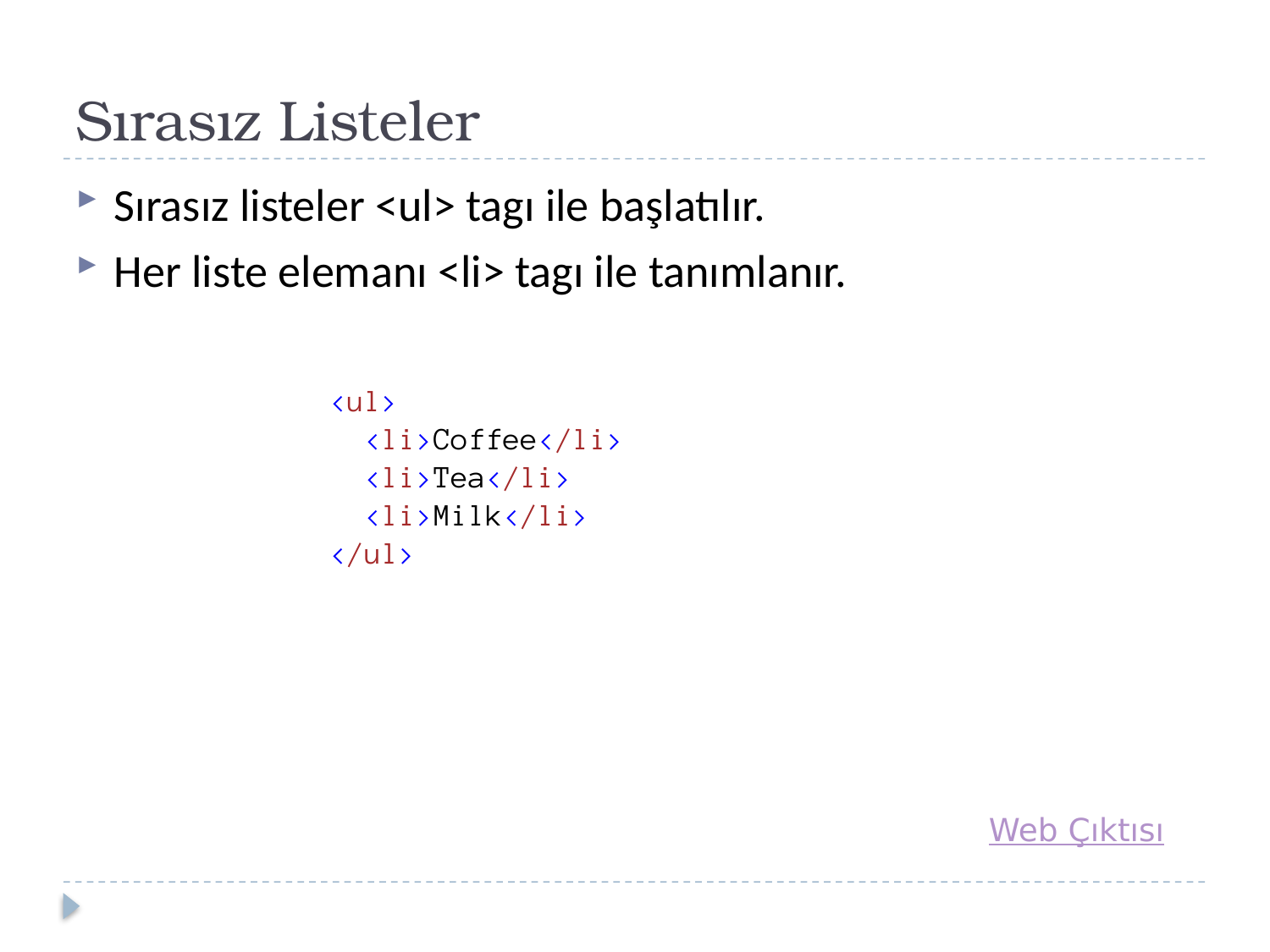

Sırasız Listeler
Sırasız listeler <ul> tagı ile başlatılır.
Her liste elemanı <li> tagı ile tanımlanır.

<ul>
  <li>Coffee</li>
  <li>Tea</li>
  <li>Milk</li>
</ul>
Web Çıktısı